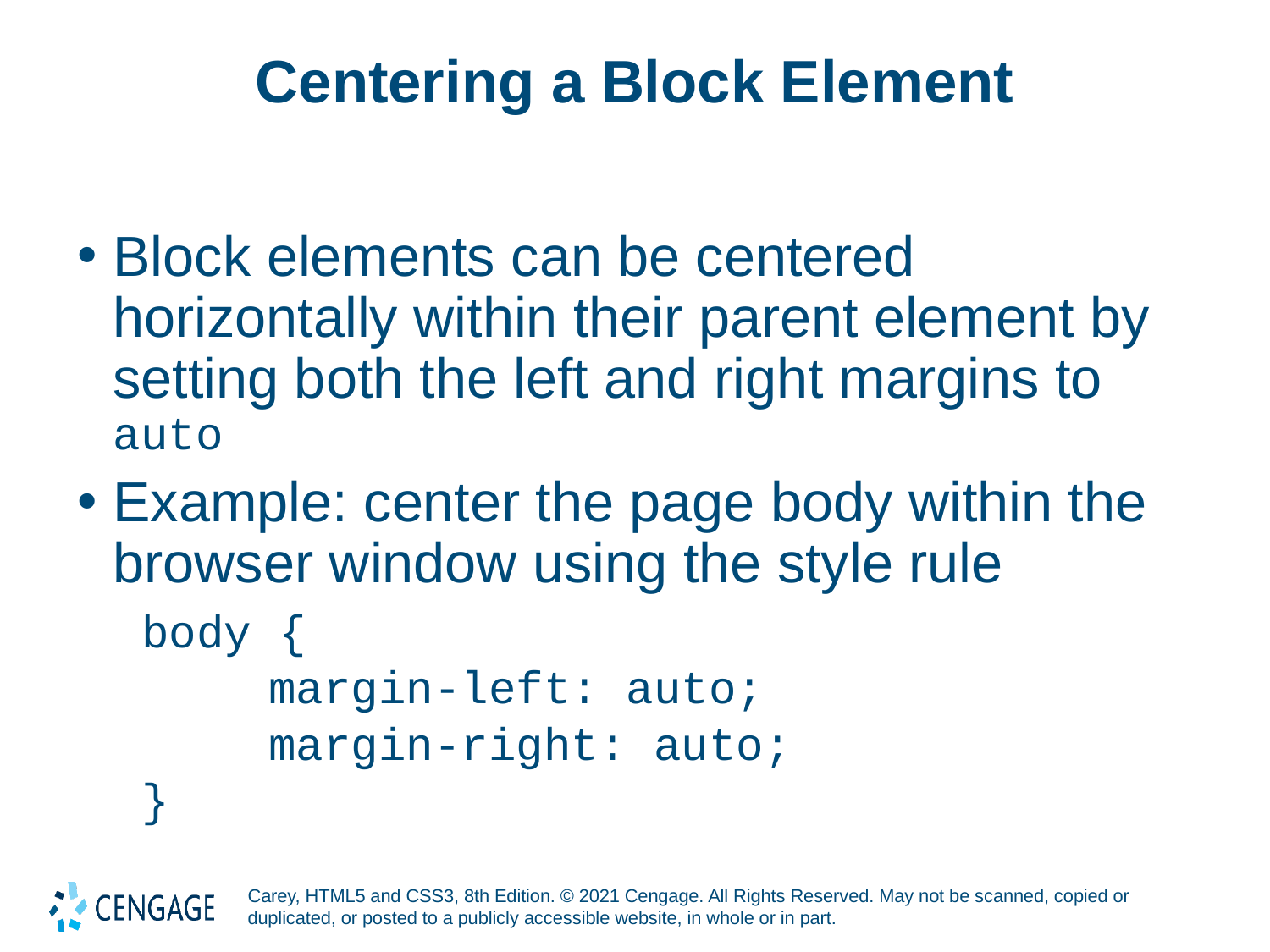

# Centering a Block Element
Block elements can be centered horizontally within their parent element by setting both the left and right margins to auto
Example: center the page body within the browser window using the style rule
body {
	margin-left: auto;
	margin-right: auto;
}